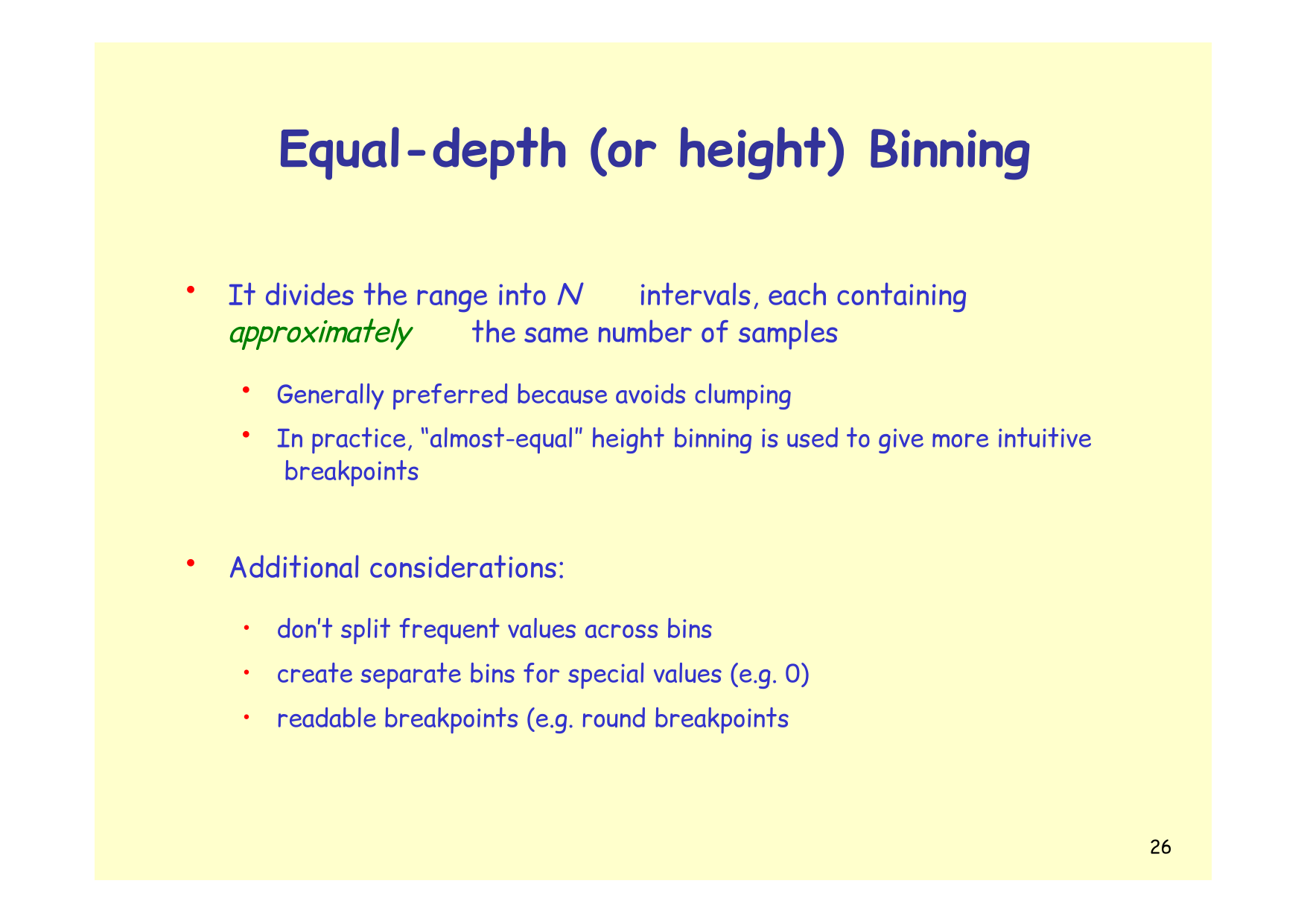

# Equal-depth (or height) Binning
It divides the range into N	intervals, each containing
approximately	the same number of samples
Generally preferred because avoids clumping
In practice, “almost-equal” height binning is used to give more intuitive  breakpoints

Additional considerations:
don’t split frequent values across bins
create separate bins for special values (e.g. 0)
readable breakpoints (e.g. round breakpoints
26